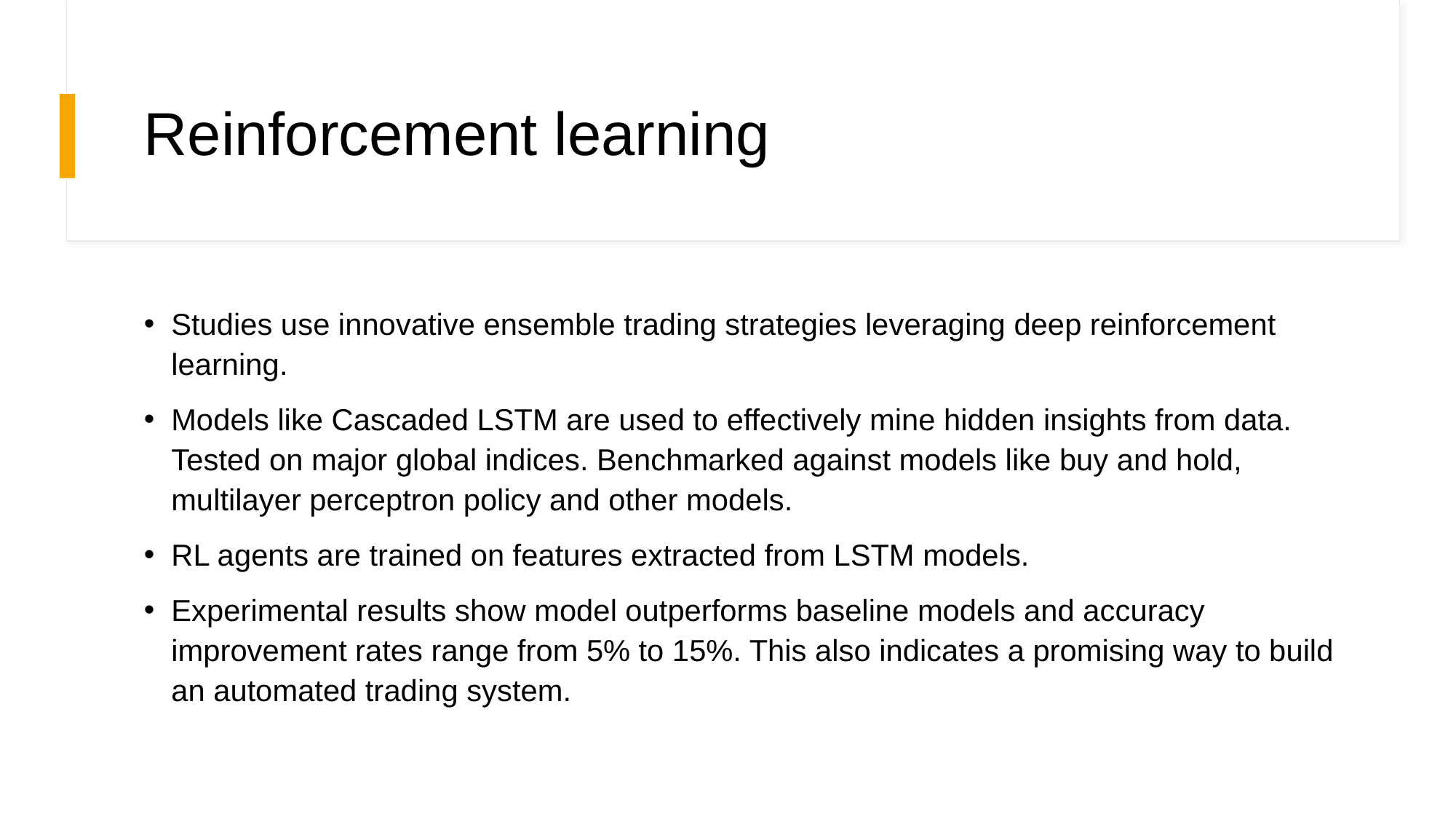

# Reinforcement learning
Studies use innovative ensemble trading strategies leveraging deep reinforcement learning.
Models like Cascaded LSTM are used to effectively mine hidden insights from data. Tested on major global indices. Benchmarked against models like buy and hold, multilayer perceptron policy and other models.
RL agents are trained on features extracted from LSTM models.
Experimental results show model outperforms baseline models and accuracy improvement rates range from 5% to 15%. This also indicates a promising way to build an automated trading system.